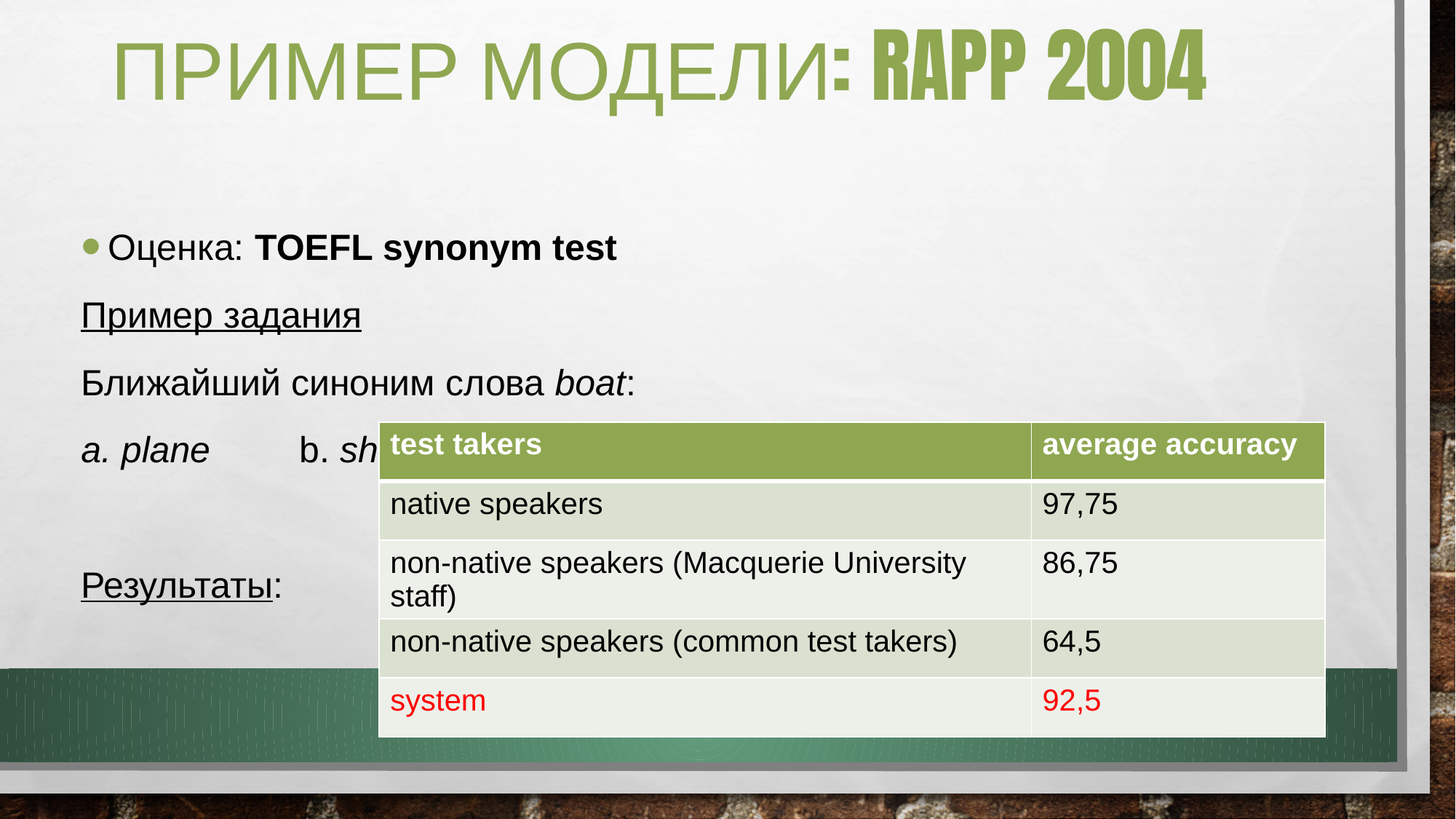

# Пример модели: Rapp 2004
Оценка: TOEFL synonym test
Пример задания
Ближайший синоним слова boat:
a. plane	b. ship 	c. canoe	d. railroad

Результаты:

| test takers | average accuracy |
| --- | --- |
| native speakers | 97,75 |
| non-native speakers (Macquerie University staff) | 86,75 |
| non-native speakers (common test takers) | 64,5 |
| system | 92,5 |